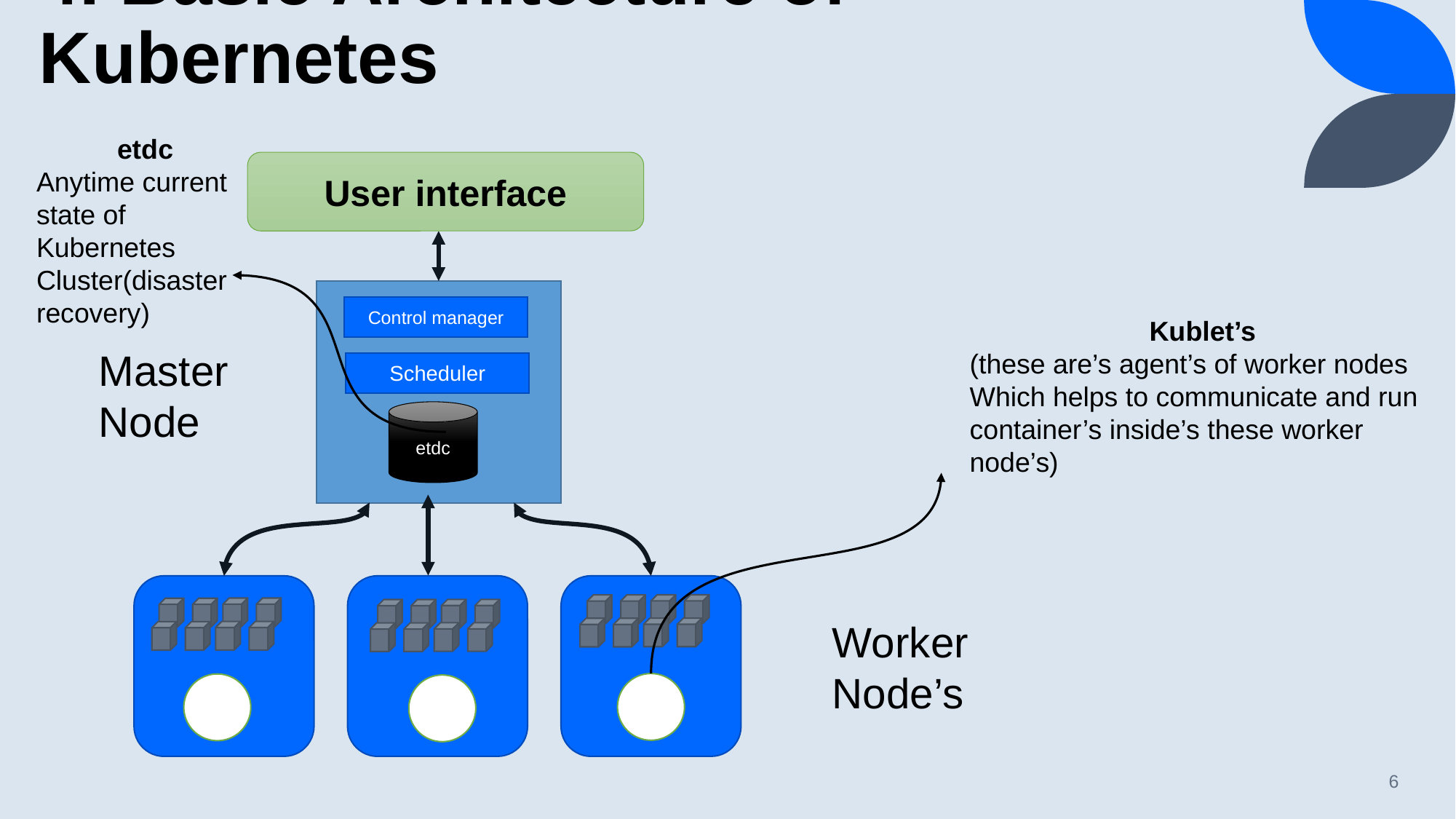

# 4. Basic Architecture of Kubernetes
etdc
Anytime current state of Kubernetes
Cluster(disaster recovery)
User interface

Control manager
Kublet’s
(these are’s agent’s of worker nodes
Which helps to communicate and run container’s inside’s these worker node’s)
Master Node
Scheduler
etdc

Worker
Node’s

6